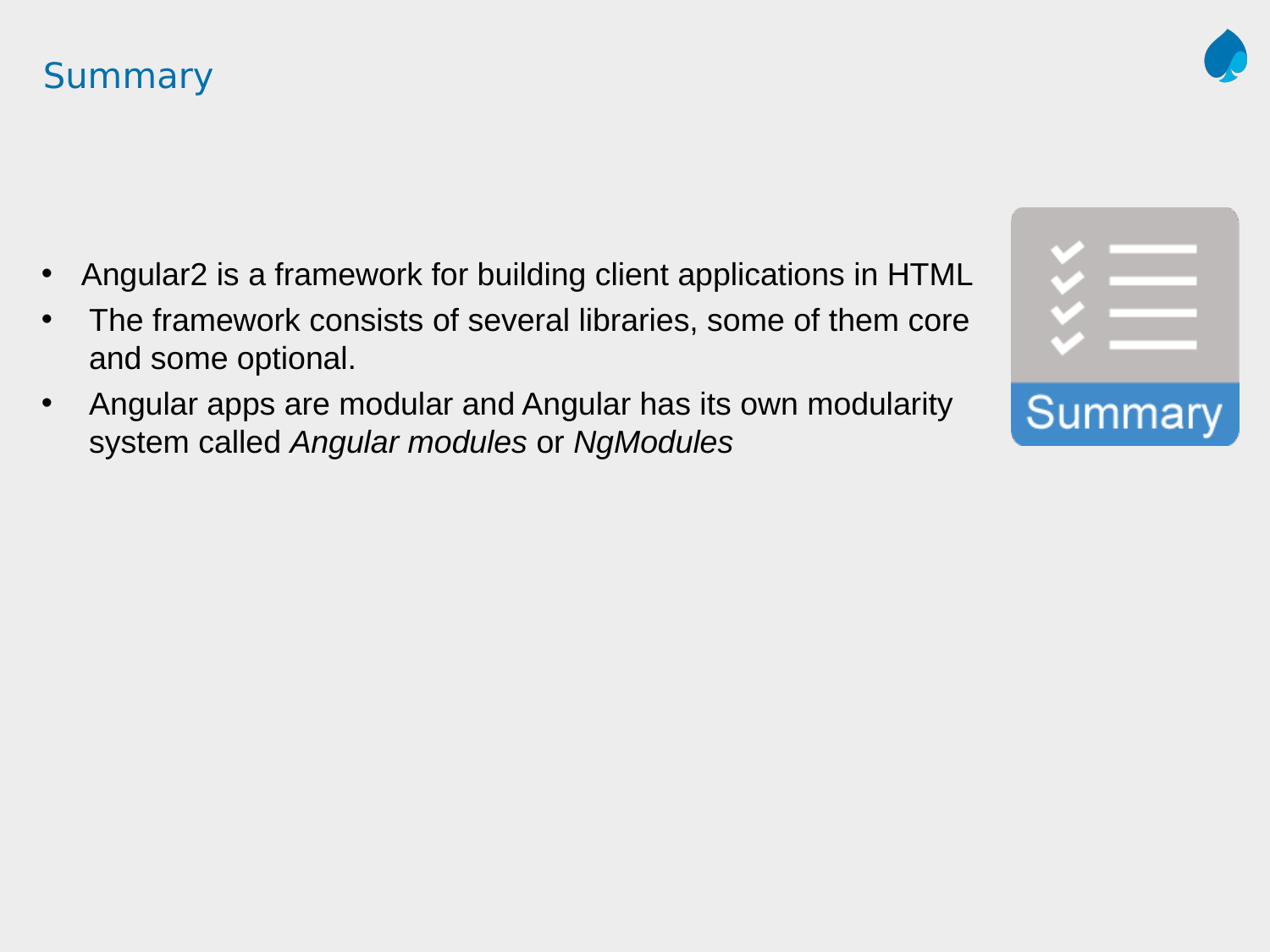

# Summary

Angular2 is a framework for building client applications in HTML
The framework consists of several libraries, some of them core and some optional.
Angular apps are modular and Angular has its own modularity system called Angular modules or NgModules